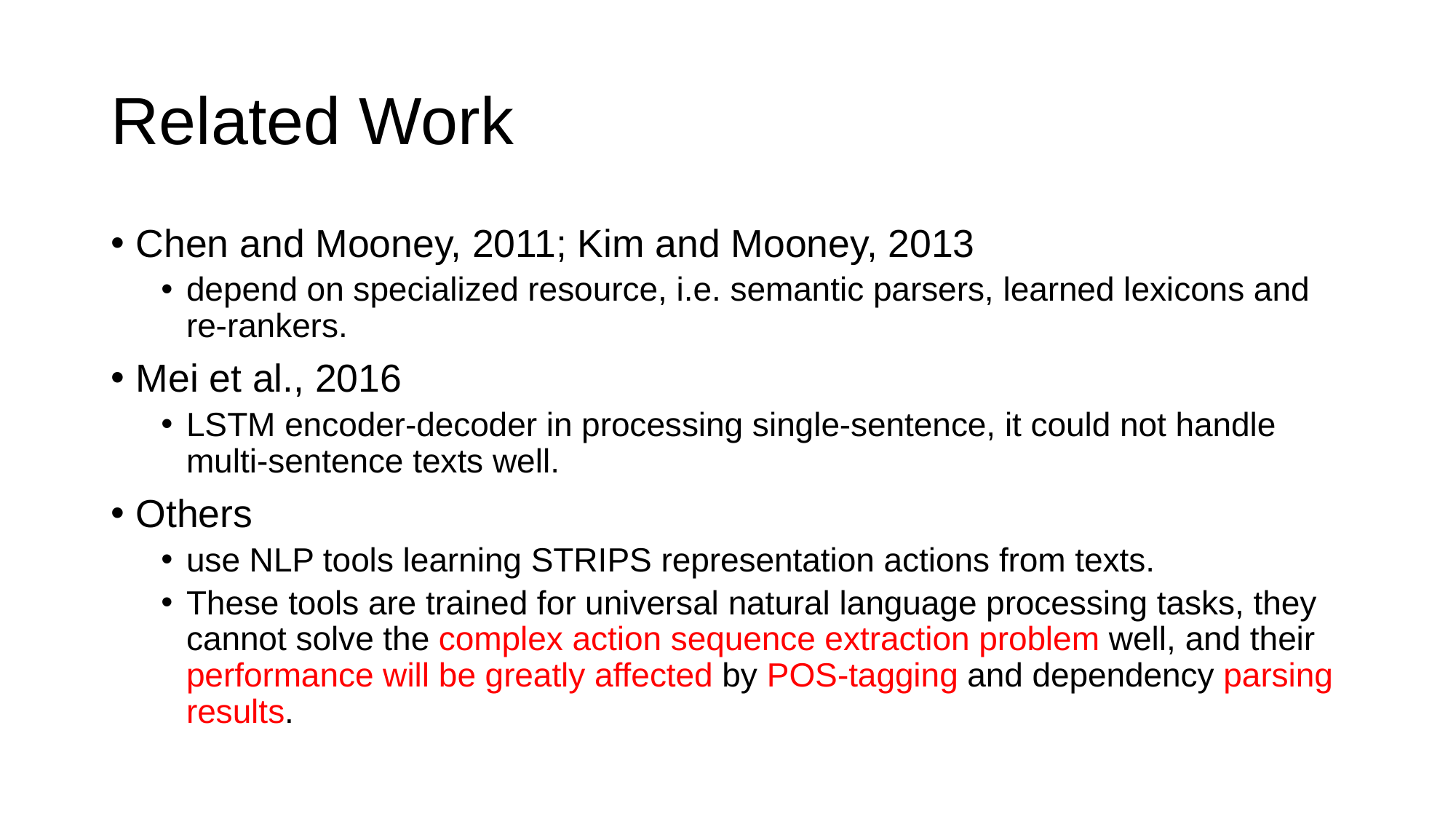

# Related Work
Chen and Mooney, 2011; Kim and Mooney, 2013
depend on specialized resource, i.e. semantic parsers, learned lexicons and re-rankers.
Mei et al., 2016
LSTM encoder-decoder in processing single-sentence, it could not handle multi-sentence texts well.
Others
use NLP tools learning STRIPS representation actions from texts.
These tools are trained for universal natural language processing tasks, they cannot solve the complex action sequence extraction problem well, and their performance will be greatly affected by POS-tagging and dependency parsing results.